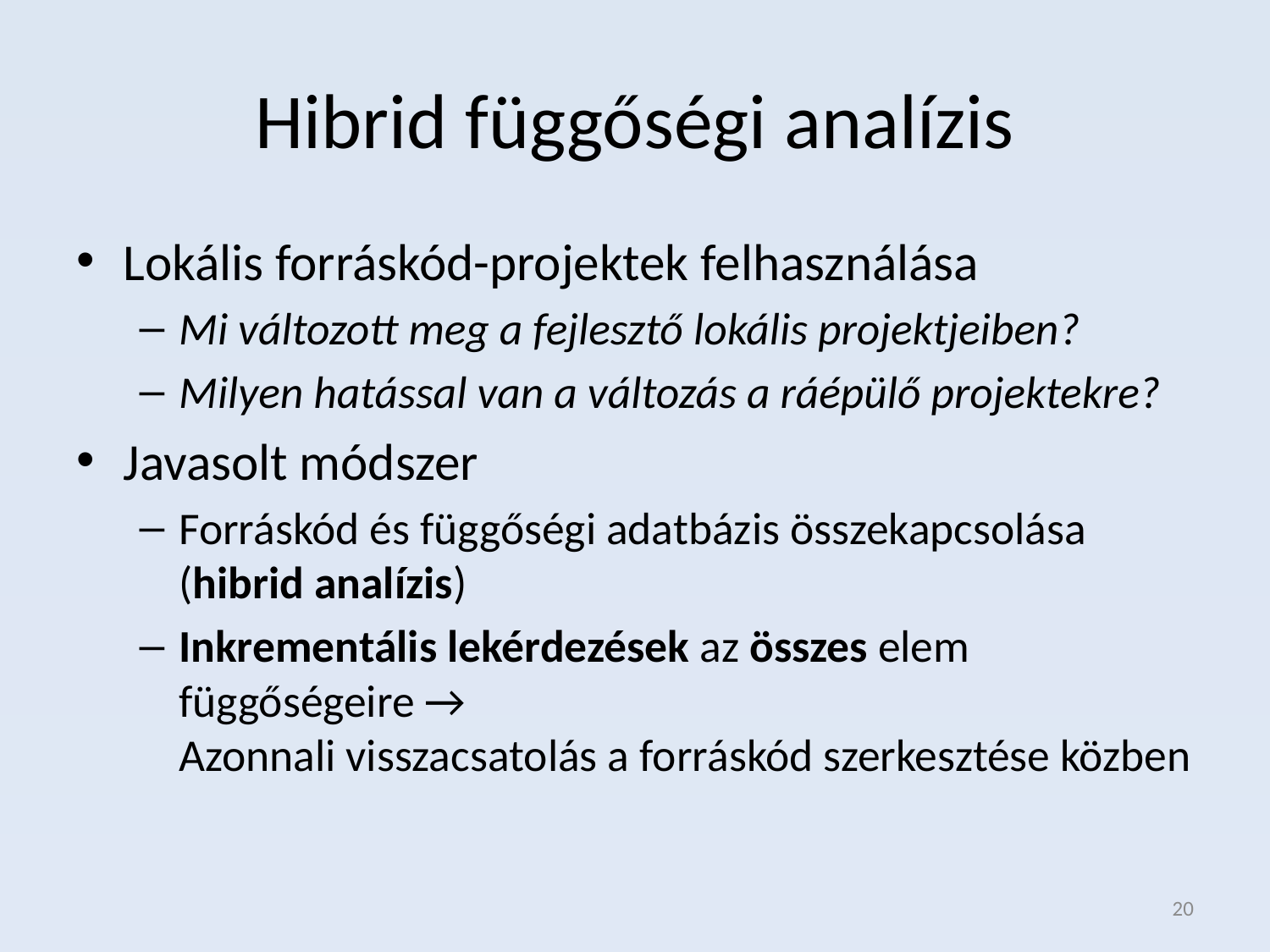

# Hibrid függőségi analízis
Lokális forráskód-projektek felhasználása
Mi változott meg a fejlesztő lokális projektjeiben?
Milyen hatással van a változás a ráépülő projektekre?
Javasolt módszer
Forráskód és függőségi adatbázis összekapcsolása
(hibrid analízis)
Inkrementális lekérdezések az összes elem függőségeire →
Azonnali visszacsatolás a forráskód szerkesztése közben

20